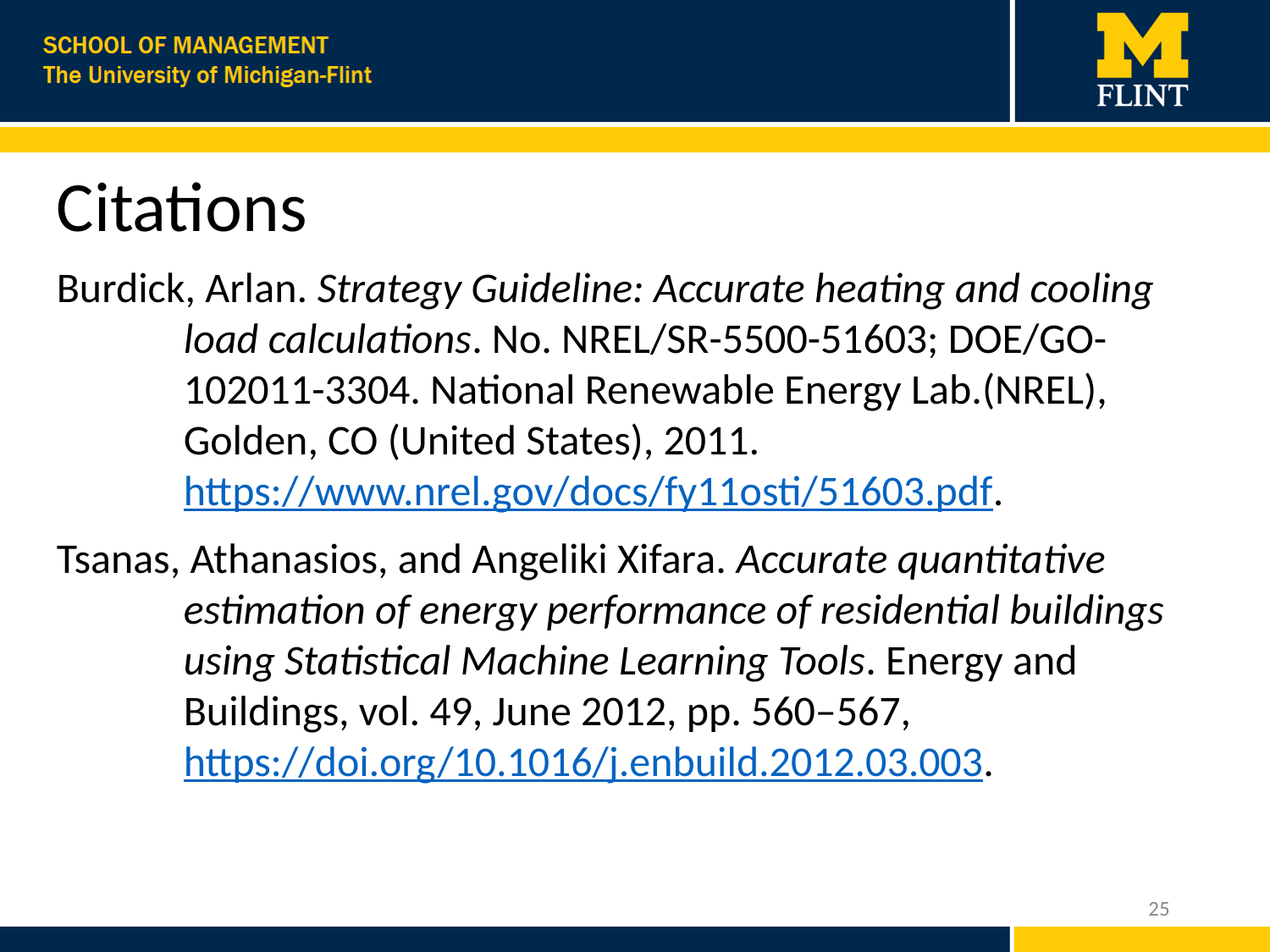

# Citations
Burdick, Arlan. Strategy Guideline: Accurate heating and cooling load calculations. No. NREL/SR-5500-51603; DOE/GO-102011-3304. National Renewable Energy Lab.(NREL), Golden, CO (United States), 2011. https://www.nrel.gov/docs/fy11osti/51603.pdf.
Tsanas, Athanasios, and Angeliki Xifara. Accurate quantitative estimation of energy performance of residential buildings using Statistical Machine Learning Tools. Energy and Buildings, vol. 49, June 2012, pp. 560–567, https://doi.org/10.1016/j.enbuild.2012.03.003.
25